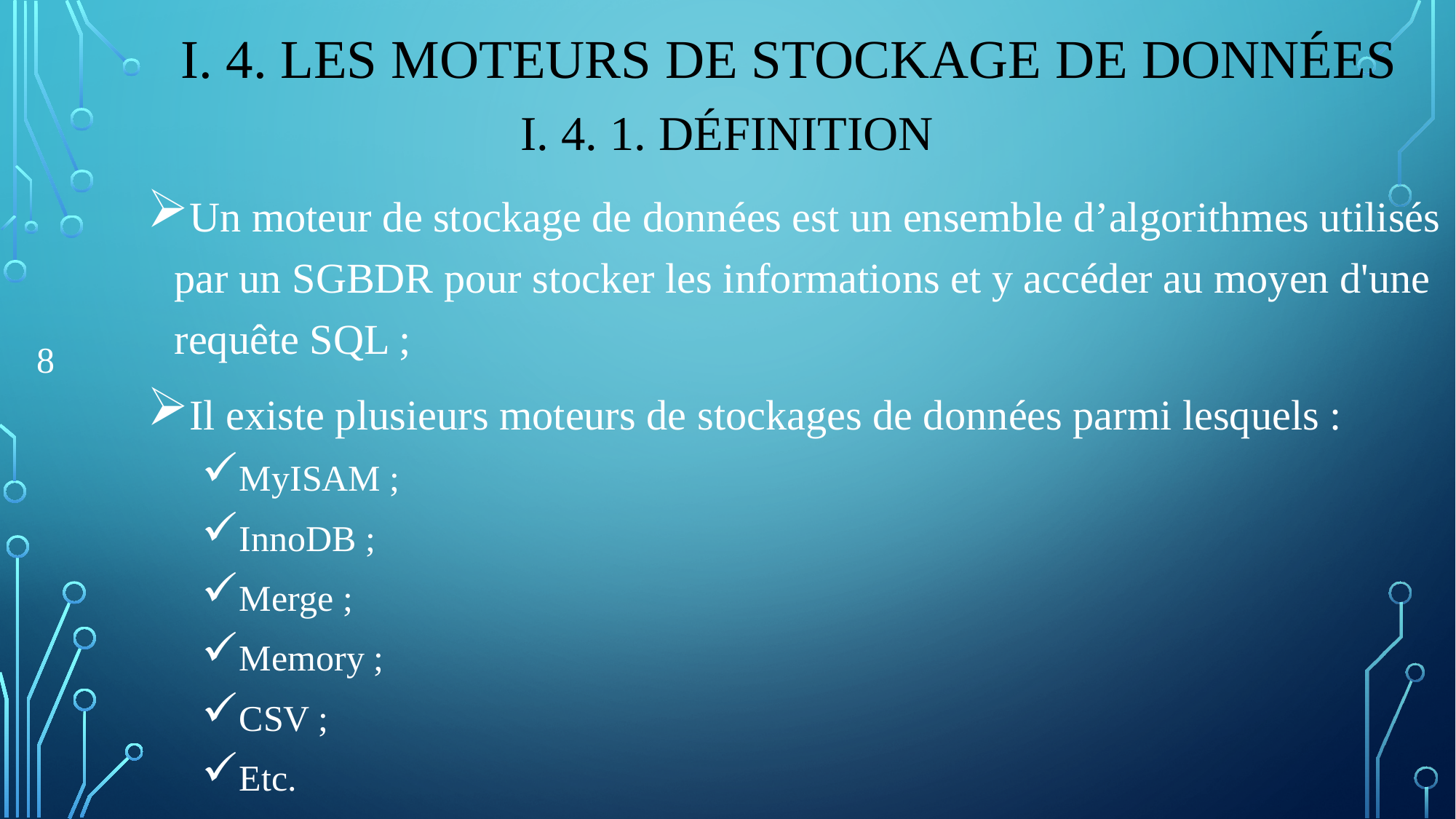

# I. 4. LES Moteurs de stockage de données
I. 4. 1. Définition
Un moteur de stockage de données est un ensemble d’algorithmes utilisés par un SGBDR pour stocker les informations et y accéder au moyen d'une requête SQL ;
Il existe plusieurs moteurs de stockages de données parmi lesquels :
MyISAM ;
InnoDB ;
Merge ;
Memory ;
CSV ;
Etc.
8